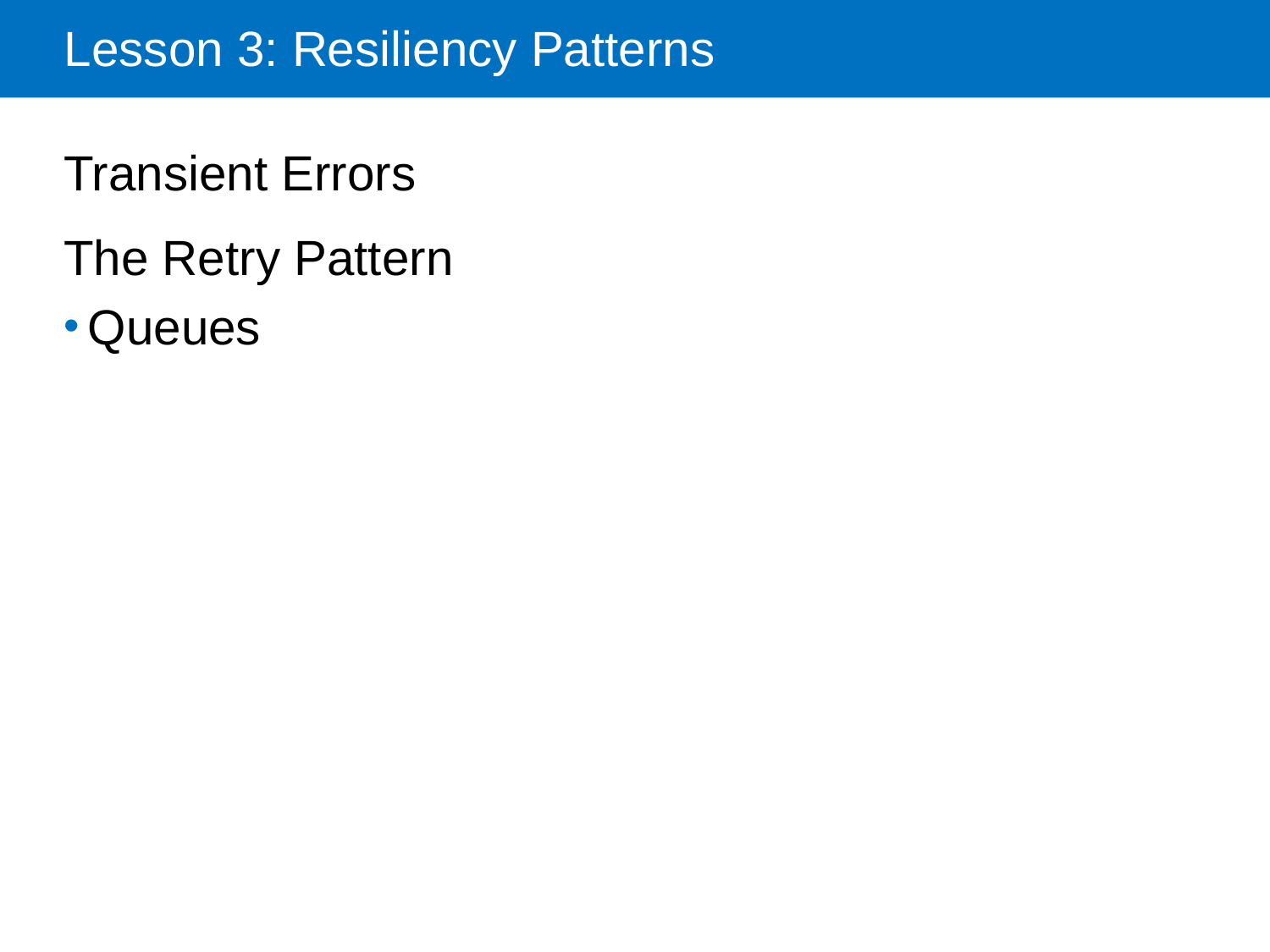

# Lesson 3: Resiliency Patterns
Transient Errors
The Retry Pattern
Queues